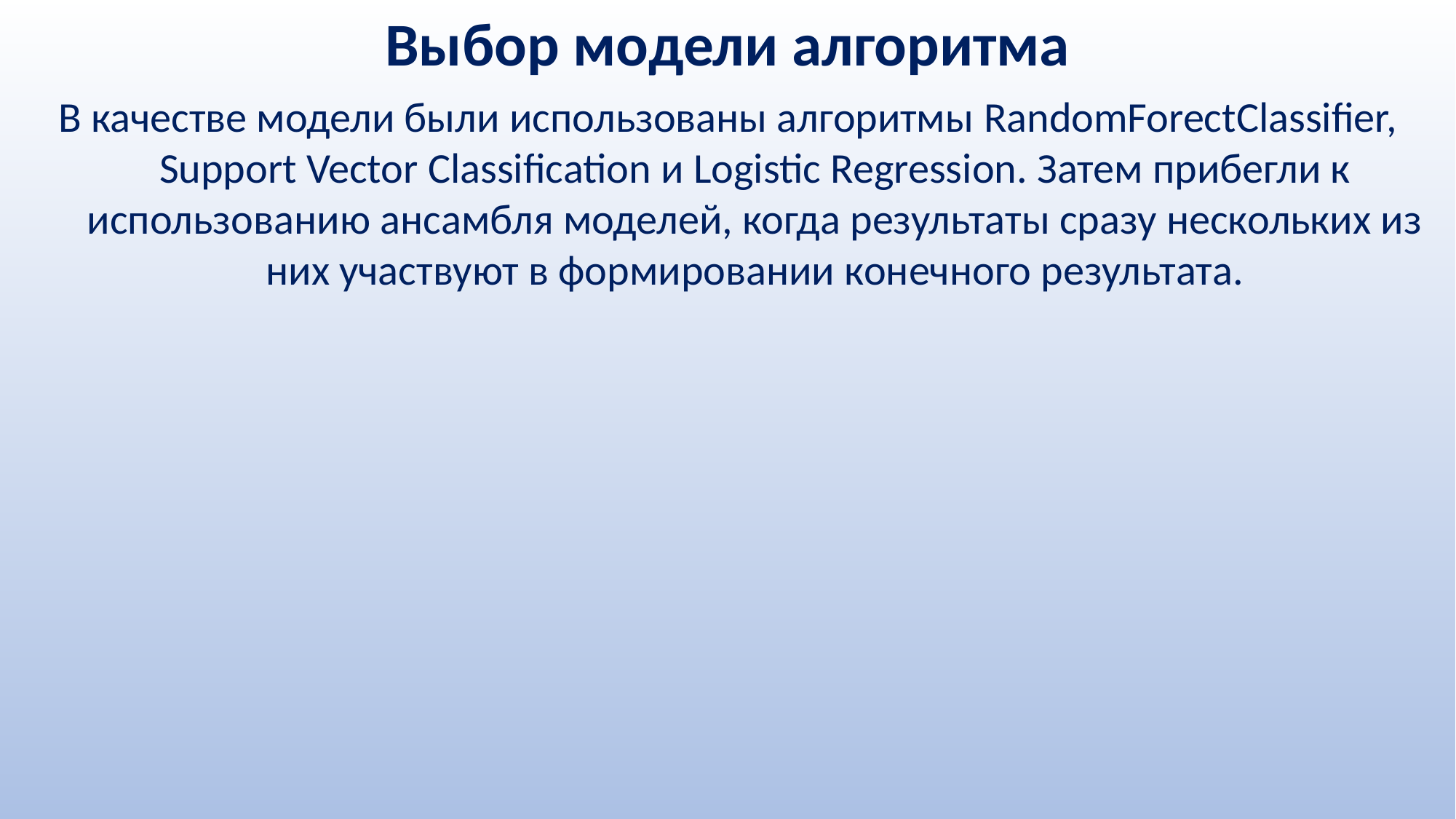

Выбор модели алгоритма
В качестве модели были использованы алгоритмы RandomForectClassifier, Support Vector Classification и Logistic Regression. Затем прибегли к использованию ансамбля моделей, когда результаты сразу нескольких из них участвуют в формировании конечного результата.